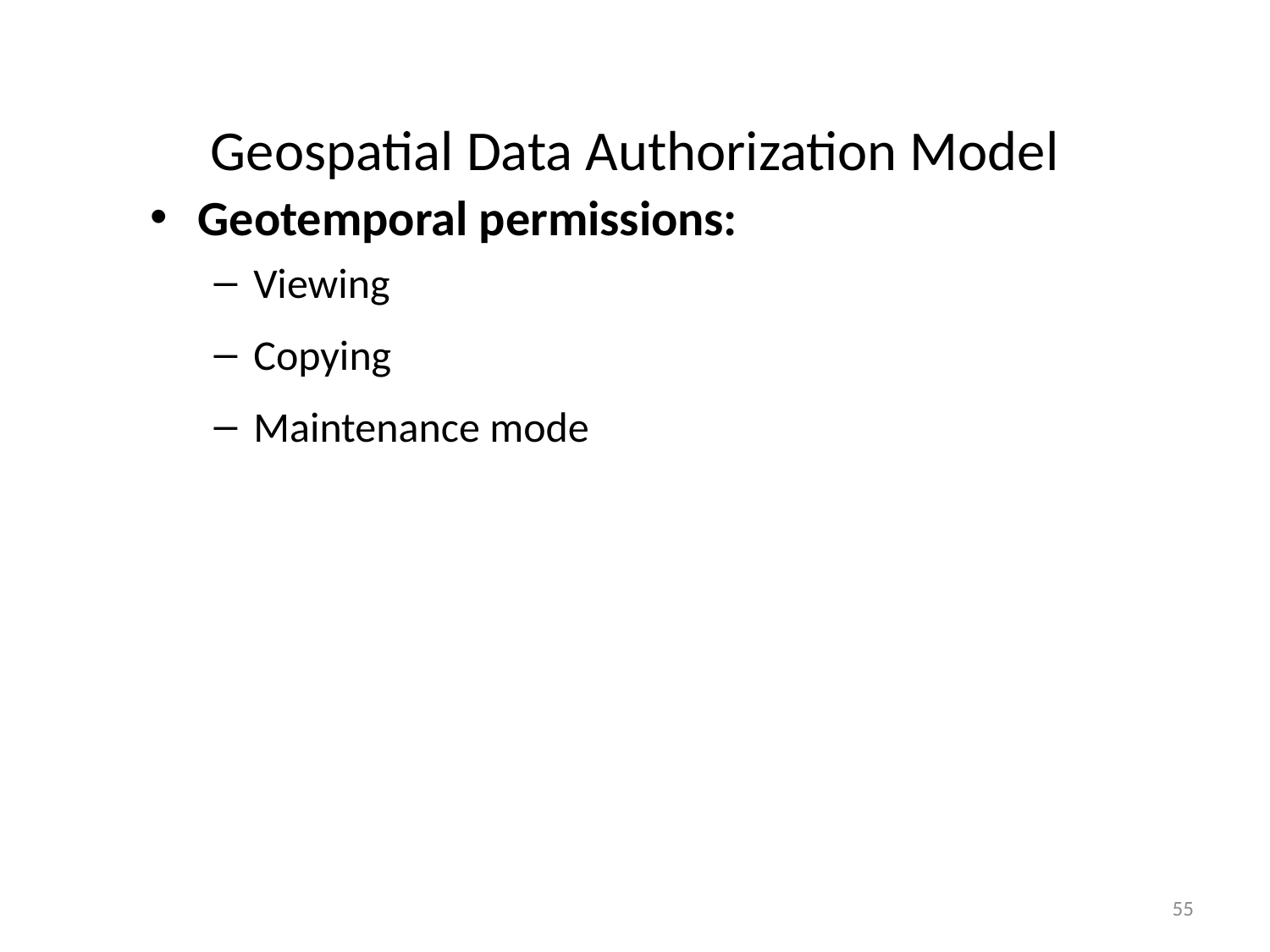

# Geospatial Data Authorization Model
Geotemporal permissions:
Viewing
Copying
Maintenance mode
55